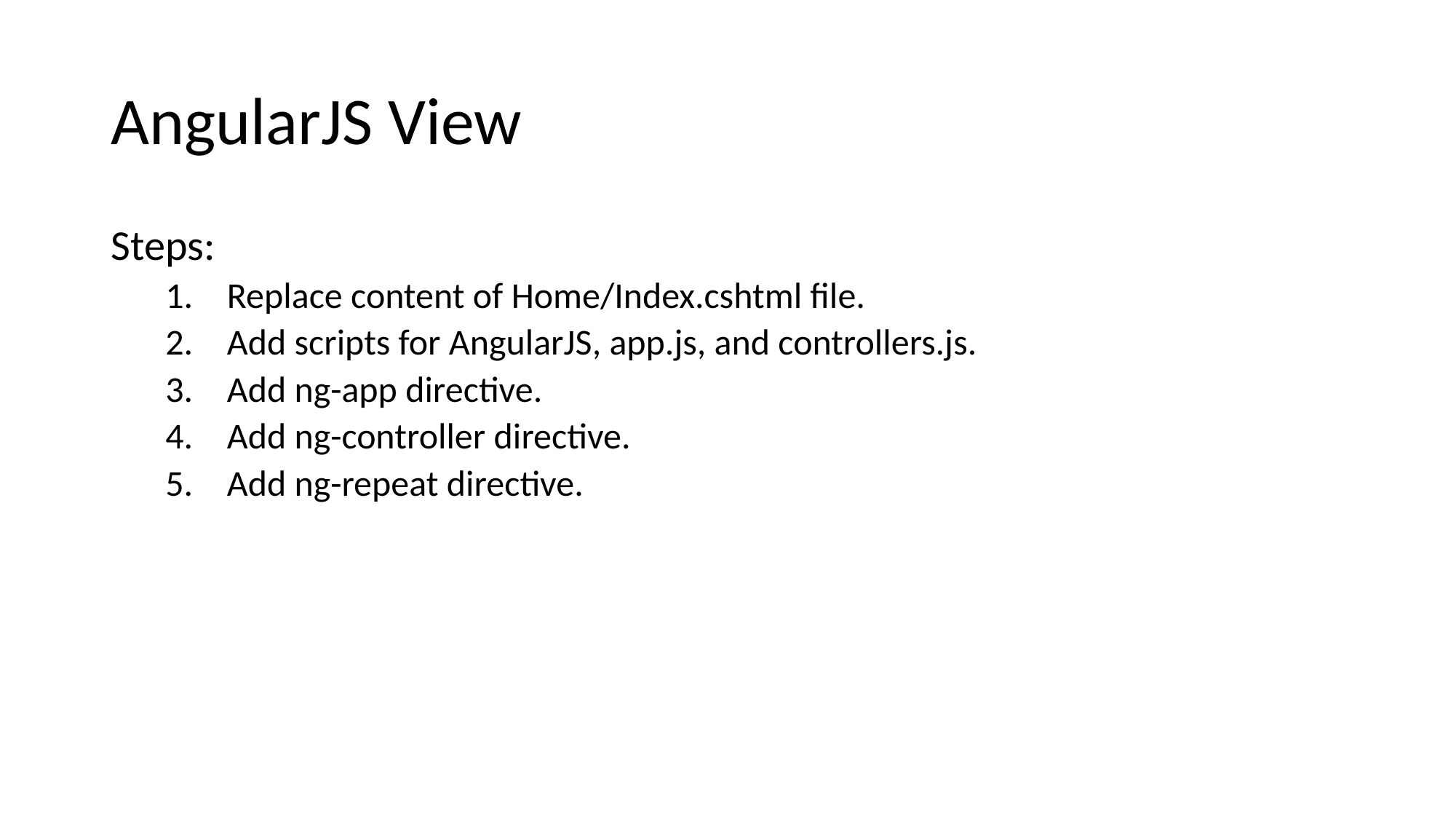

# AngularJS View
Steps:
Replace content of Home/Index.cshtml file.
Add scripts for AngularJS, app.js, and controllers.js.
Add ng-app directive.
Add ng-controller directive.
Add ng-repeat directive.